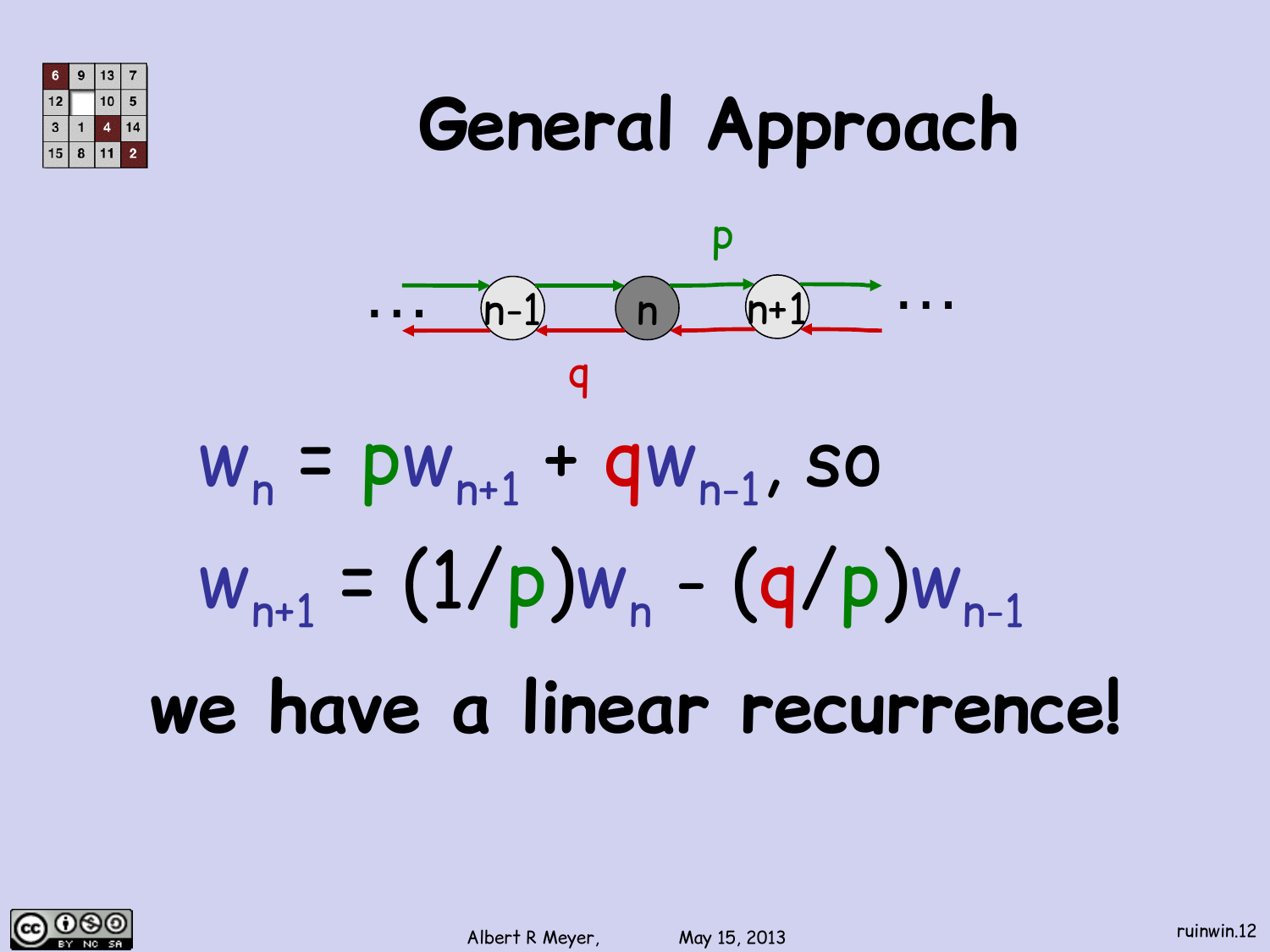

# General Approach
p
…
…
n+1
n-1
n
q
	wn = pwn+1 + qwn-1, so
	wn+1 = (1/p)wn - (q/p)wn-1
we have a linear recurrence!
ruinwin.12

Albert R Meyer,               May 15, 2013